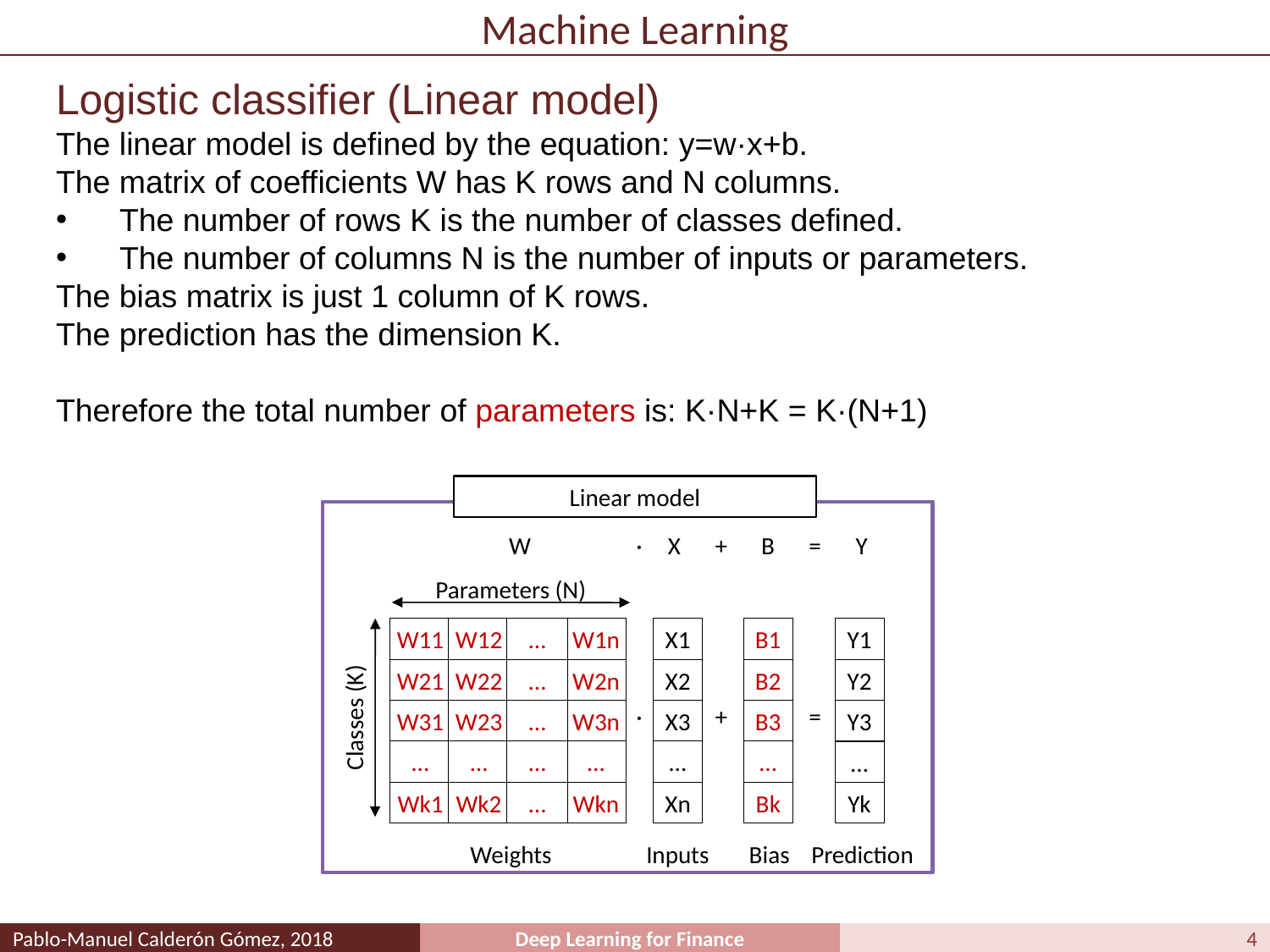

# Machine Learning
Logistic classifier (Linear model)
The linear model is defined by the equation: y=w·x+b.
The matrix of coefficients W has K rows and N columns.
The number of rows K is the number of classes defined.
The number of columns N is the number of inputs or parameters.
The bias matrix is just 1 column of K rows.
The prediction has the dimension K.

Therefore the total number of parameters is: K·N+K = K·(N+1)
Linear model

W
·
X
+
B
=
Y
Parameters (N)
W11
W21
W31
…
Wk1
W12
W22
W23
…
Wk2
…
…
…
…
…
W1n
W2n
W3n
…
Wkn
X1
X2
X3
…
Xn
B1
B2
B3
…
Bk
Y1
Y2
Y3
…
Yk
·
+
=
Classes (K)
Weights
Inputs
Bias
Prediction
4
Pablo-Manuel Calderón Gómez, 2018
Deep Learning for Finance